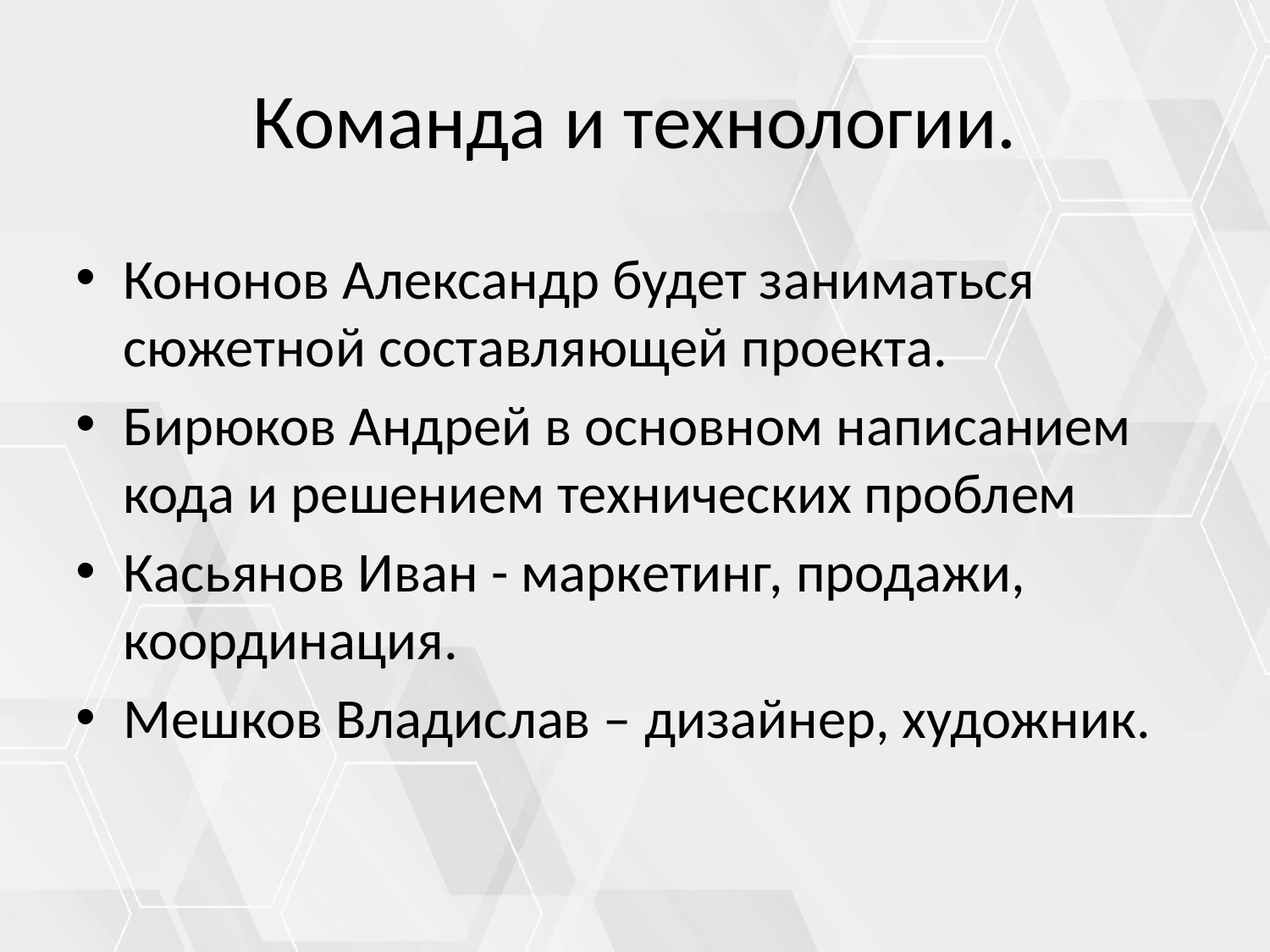

# Команда и технологии.
Кононов Александр будет заниматься сюжетной составляющей проекта.
Бирюков Андрей в основном написанием кода и решением технических проблем
Касьянов Иван - маркетинг, продажи, координация.
Мешков Владислав – дизайнер, художник.